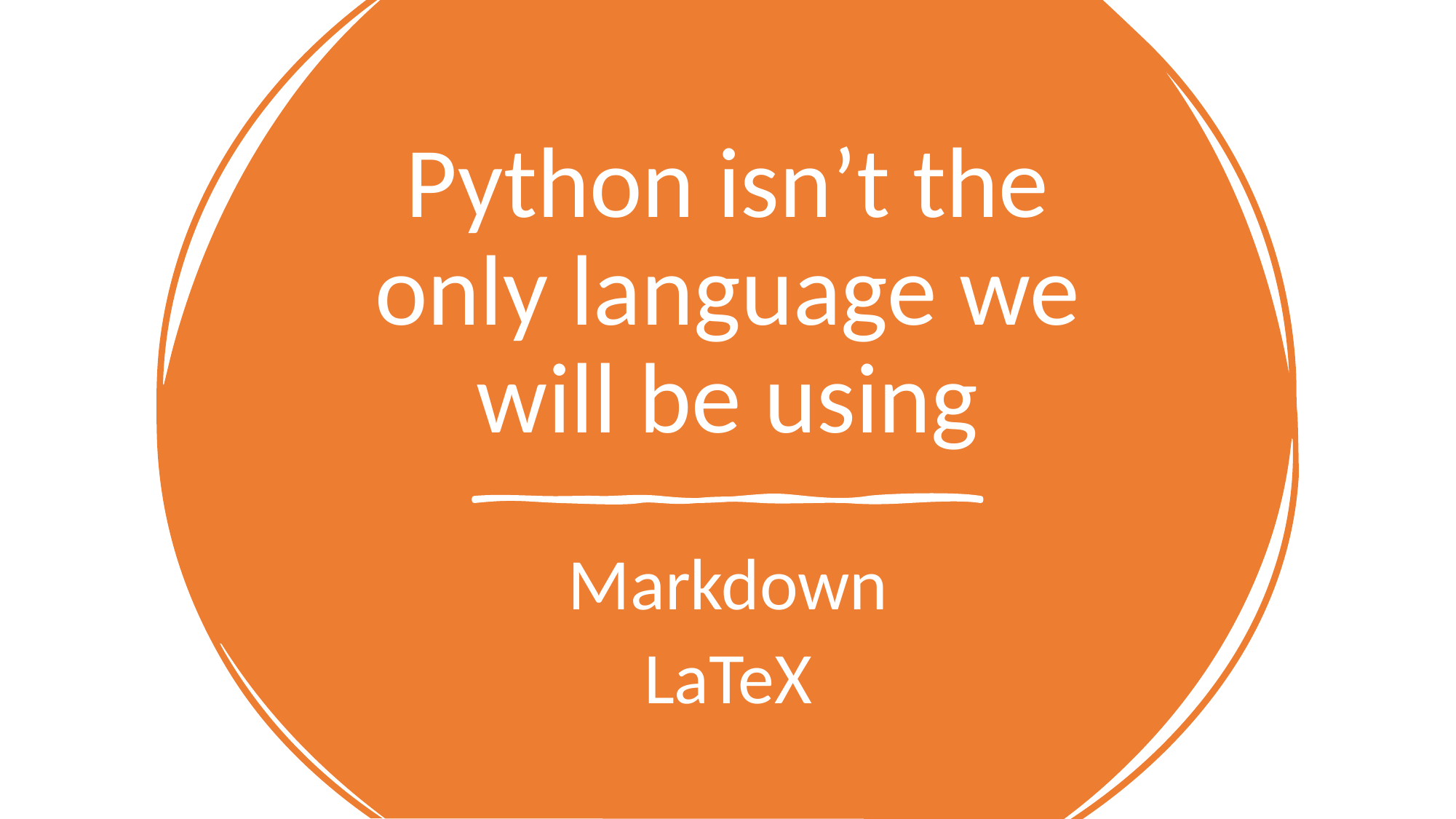

# Python isn’t the only language we will be using

Markdown
LaTeX